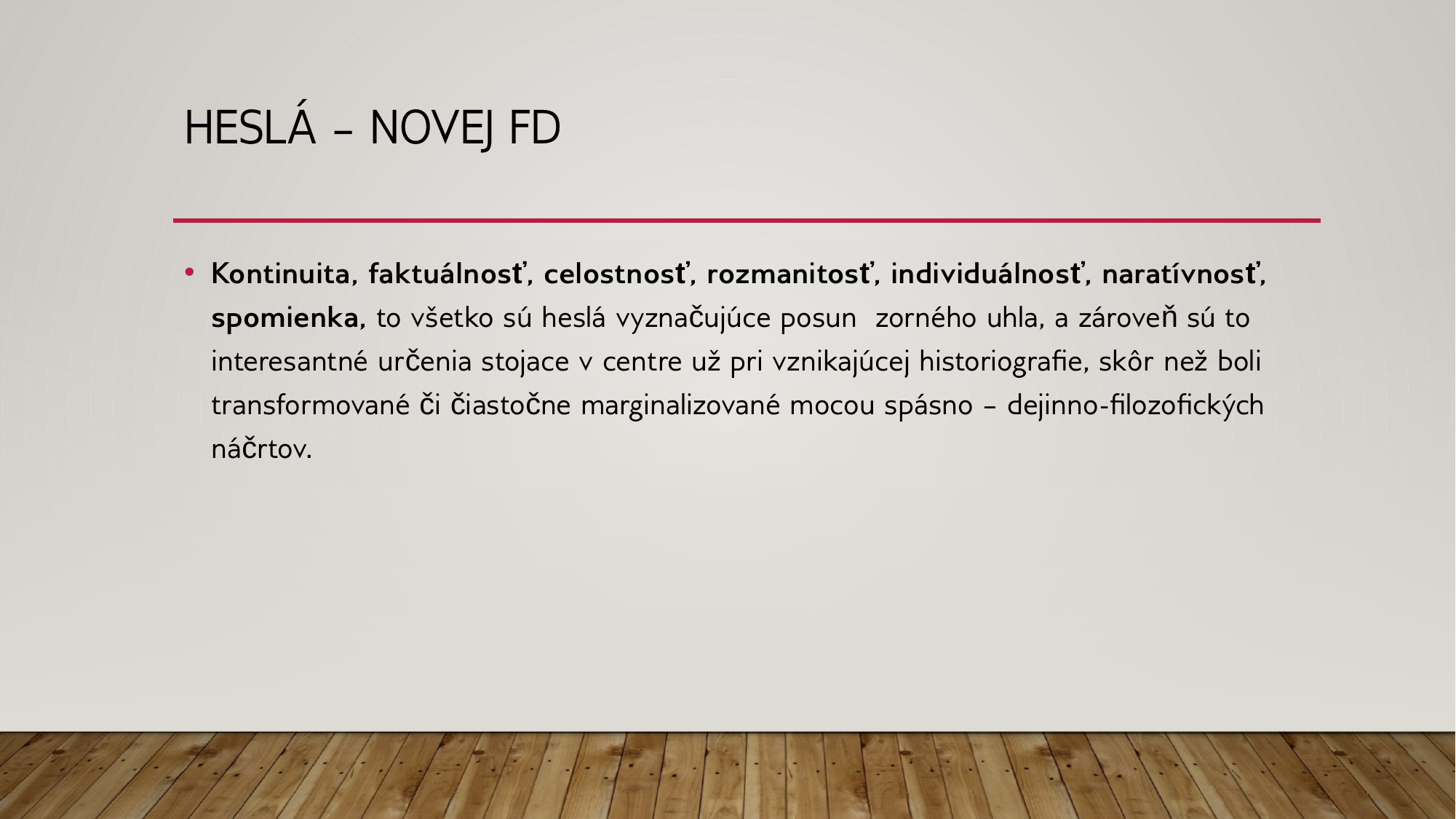

# Heslá – novej FD
Kontinuita, faktuálnosť, celostnosť, rozmanitosť, individuálnosť, naratívnosť, spomienka, to všetko sú heslá vyznačujúce posun  zorného uhla, a zároveň sú to interesantné určenia stojace v centre už pri vznikajúcej historiografie, skôr než boli transformované či čiastočne marginalizované mocou spásno – dejinno-filozofických náčrtov.